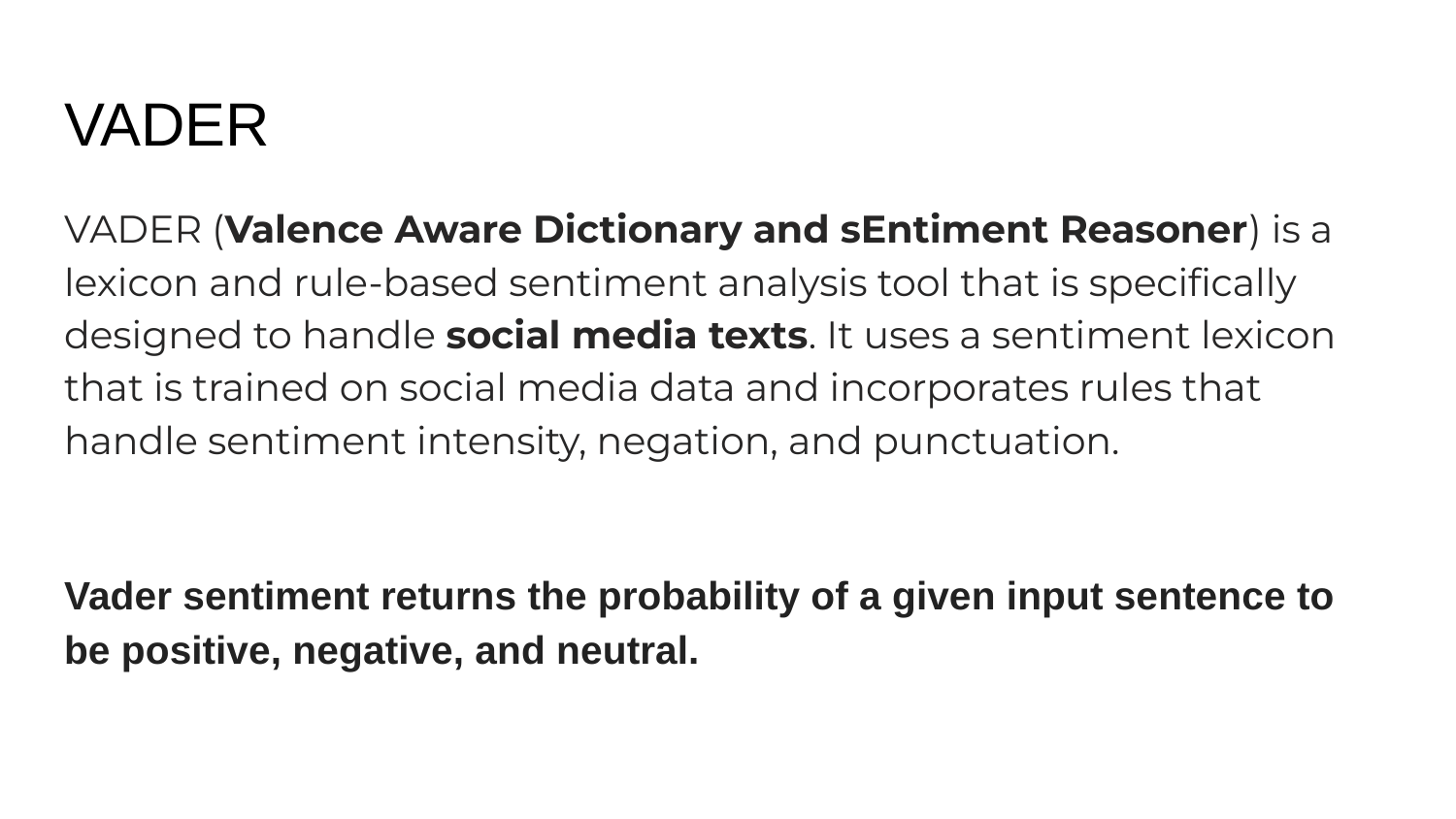

# VADER
VADER (Valence Aware Dictionary and sEntiment Reasoner) is a lexicon and rule-based sentiment analysis tool that is specifically designed to handle social media texts. It uses a sentiment lexicon that is trained on social media data and incorporates rules that handle sentiment intensity, negation, and punctuation.

Vader sentiment returns the probability of a given input sentence to be positive, negative, and neutral.